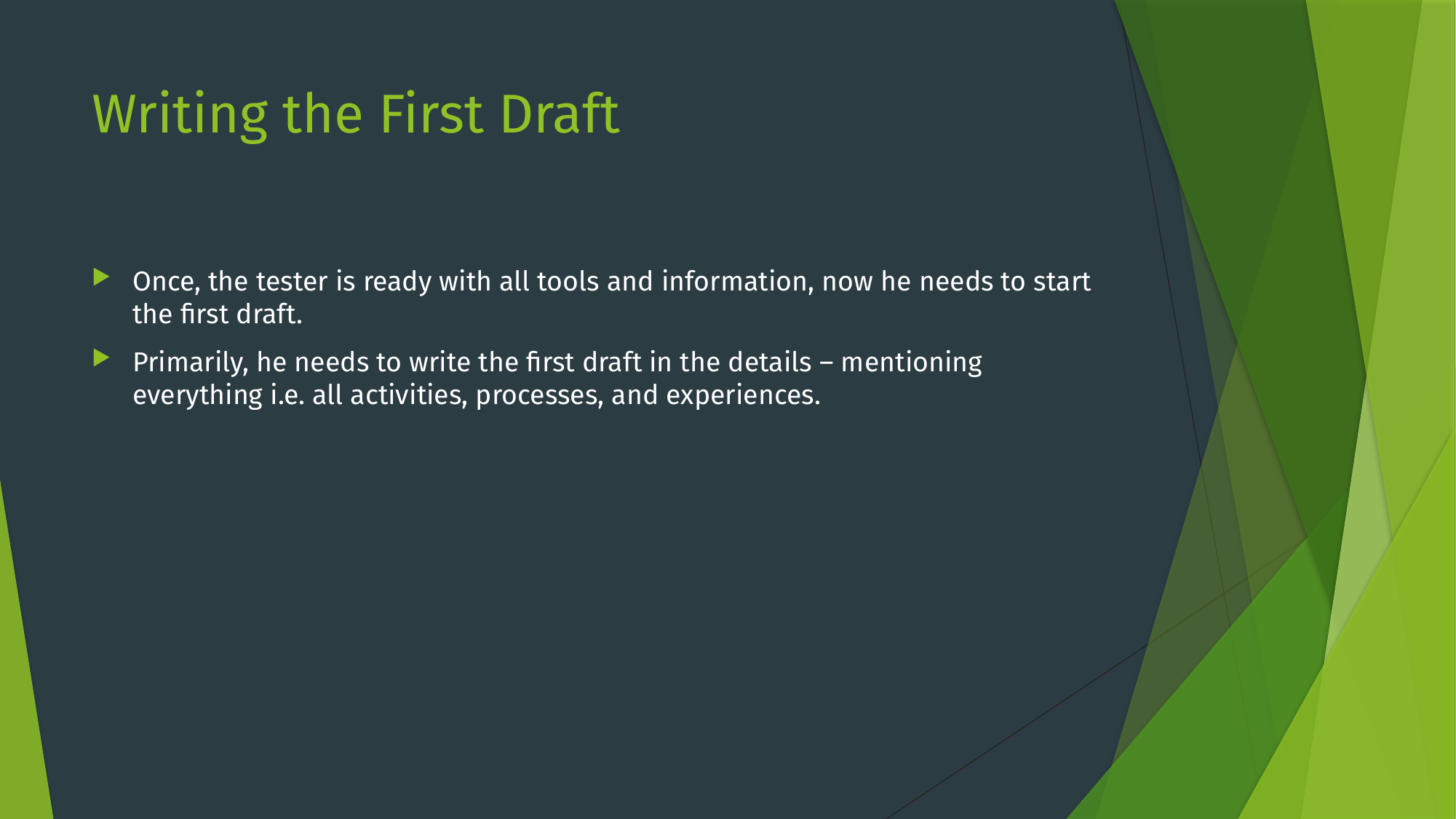

# Writing the First Draft
Once, the tester is ready with all tools and information, now he needs to start the first draft.
Primarily, he needs to write the first draft in the details – mentioning everything i.e. all activities, processes, and experiences.